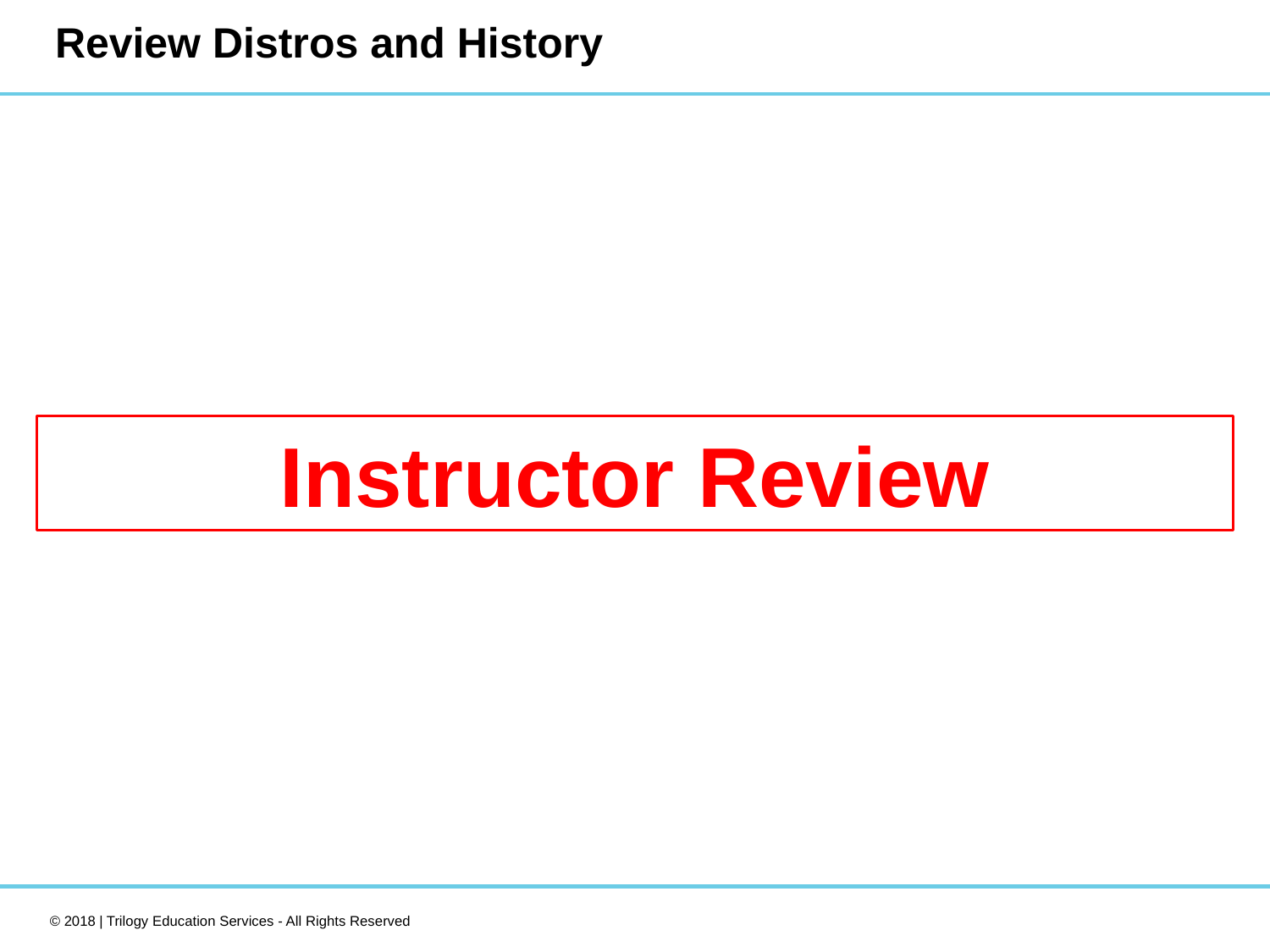

# Review Distros and History
Instructor Review